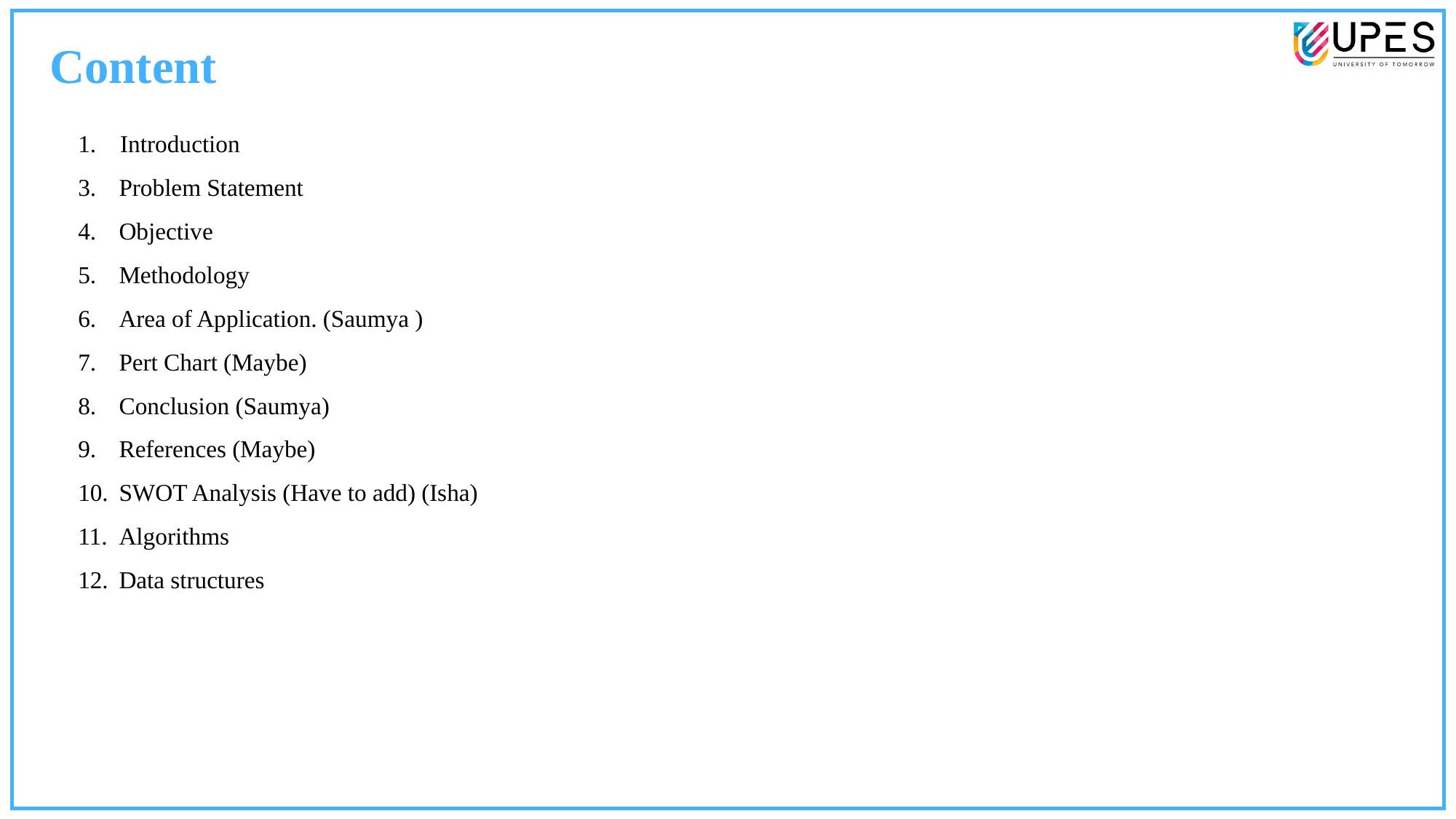

Content
1.    Introduction
Problem Statement
Objective
Methodology
Area of Application. (Saumya )
Pert Chart (Maybe)
Conclusion (Saumya)
References (Maybe)
SWOT Analysis (Have to add) (Isha)
Algorithms
Data structures